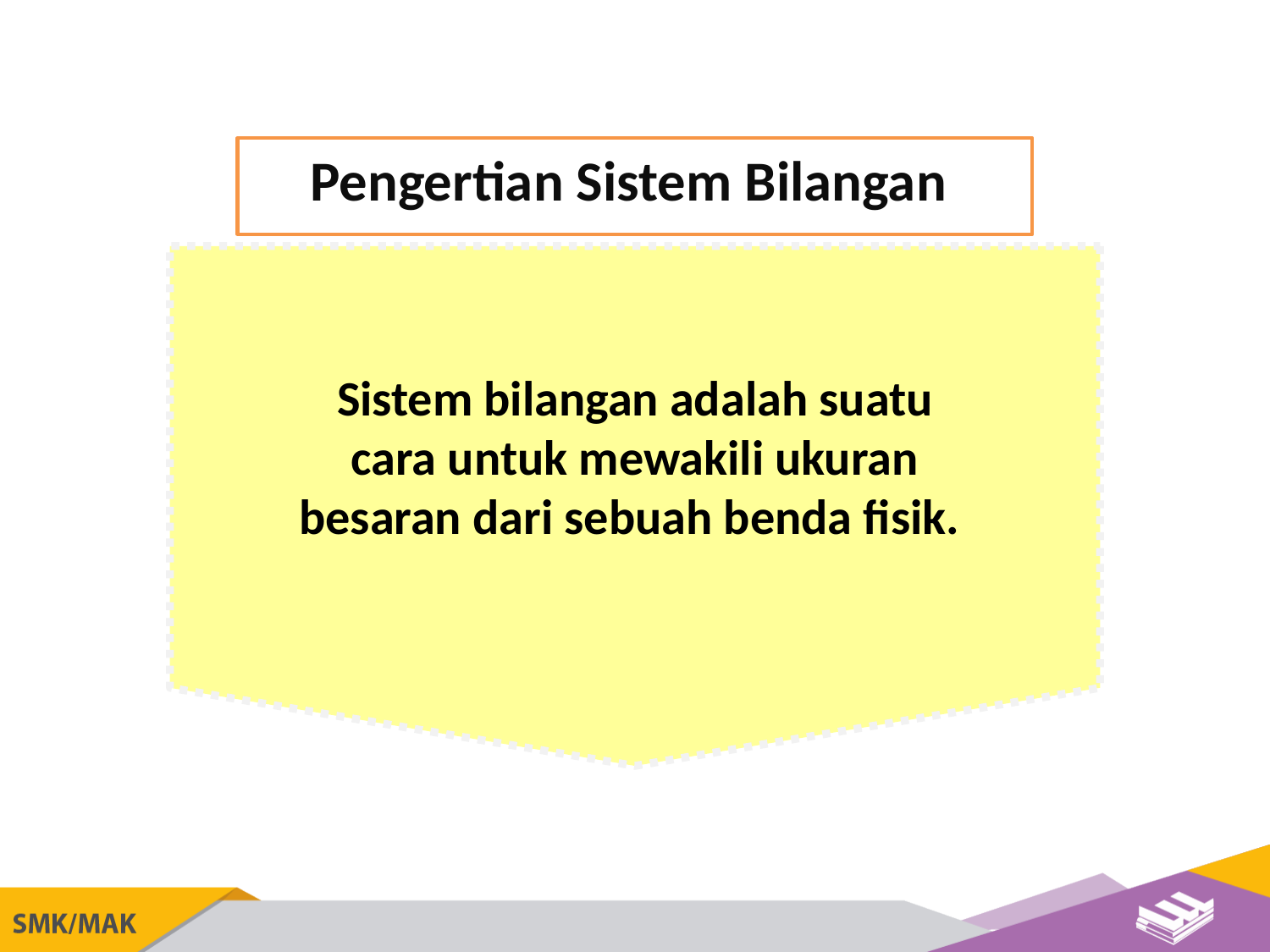

Pengertian Sistem Bilangan
Sistem bilangan adalah suatu cara untuk mewakili ukuran besaran dari sebuah benda fisik.